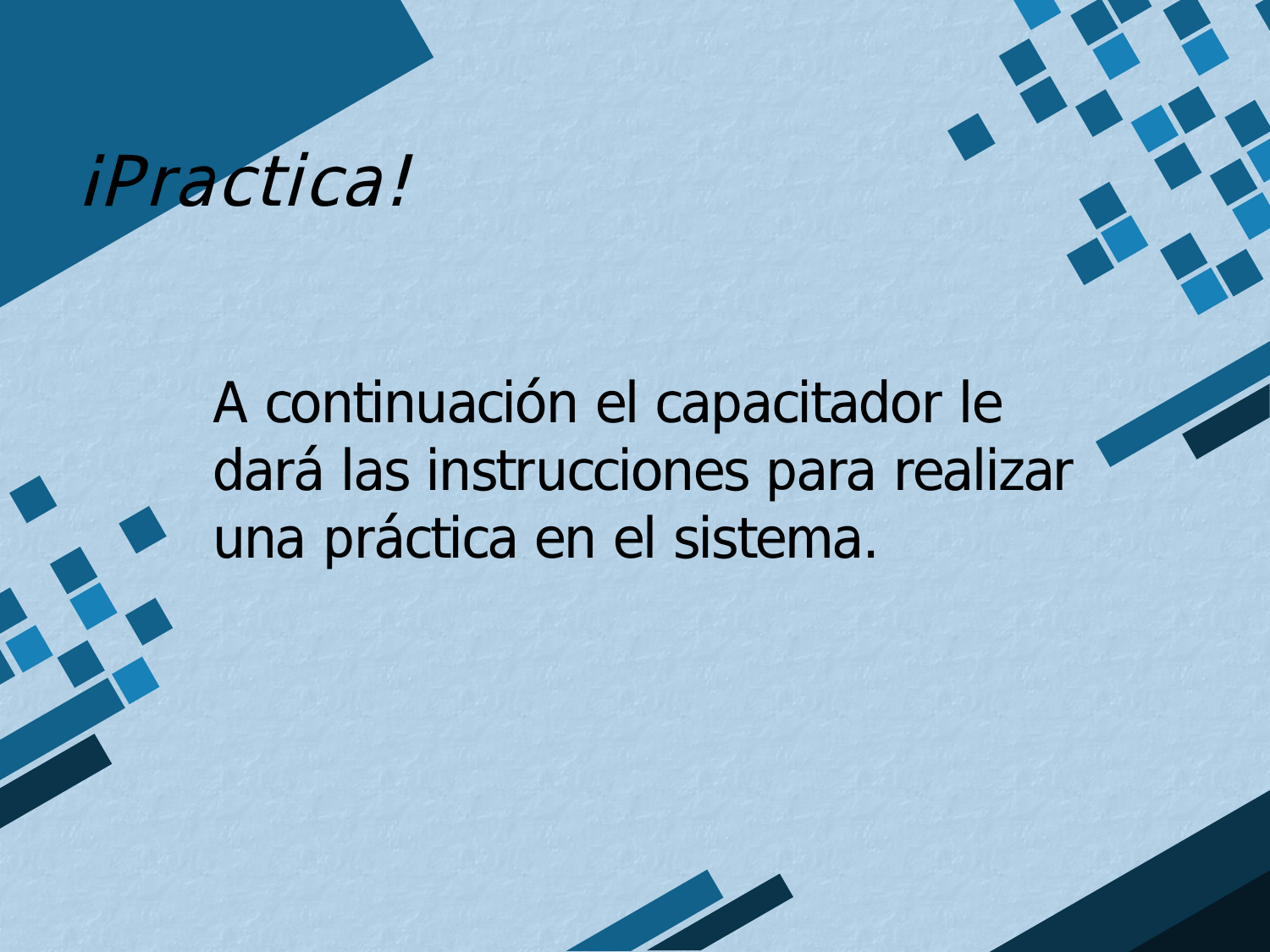

# ¡Practica!
A continuación el capacitador le dará las instrucciones para realizar una práctica en el sistema.